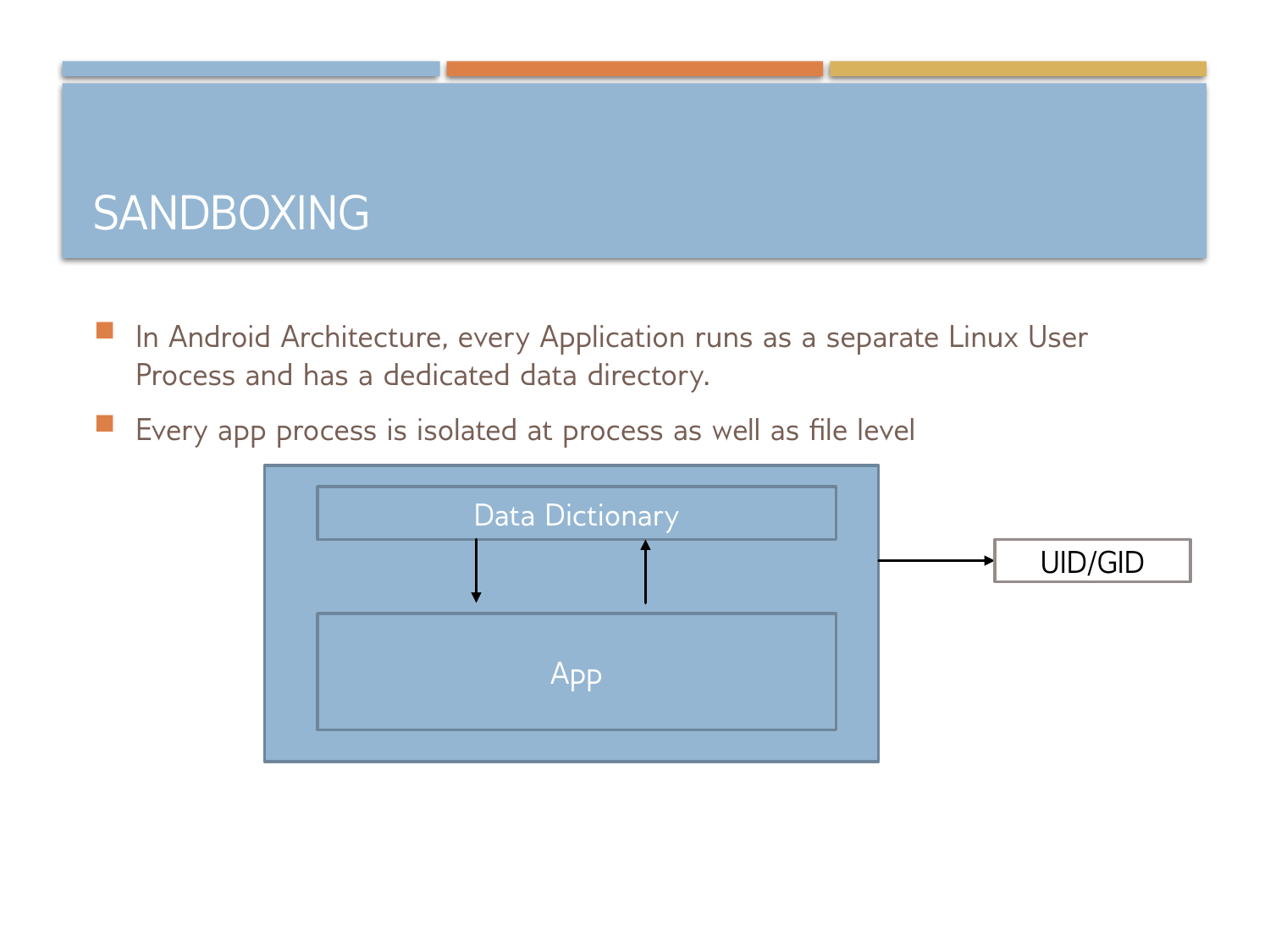

# Sandboxing
In Android Architecture, every Application runs as a separate Linux User Process and has a dedicated data directory.
Every app process is isolated at process as well as file level

Data Dictionary
UID/GID
App